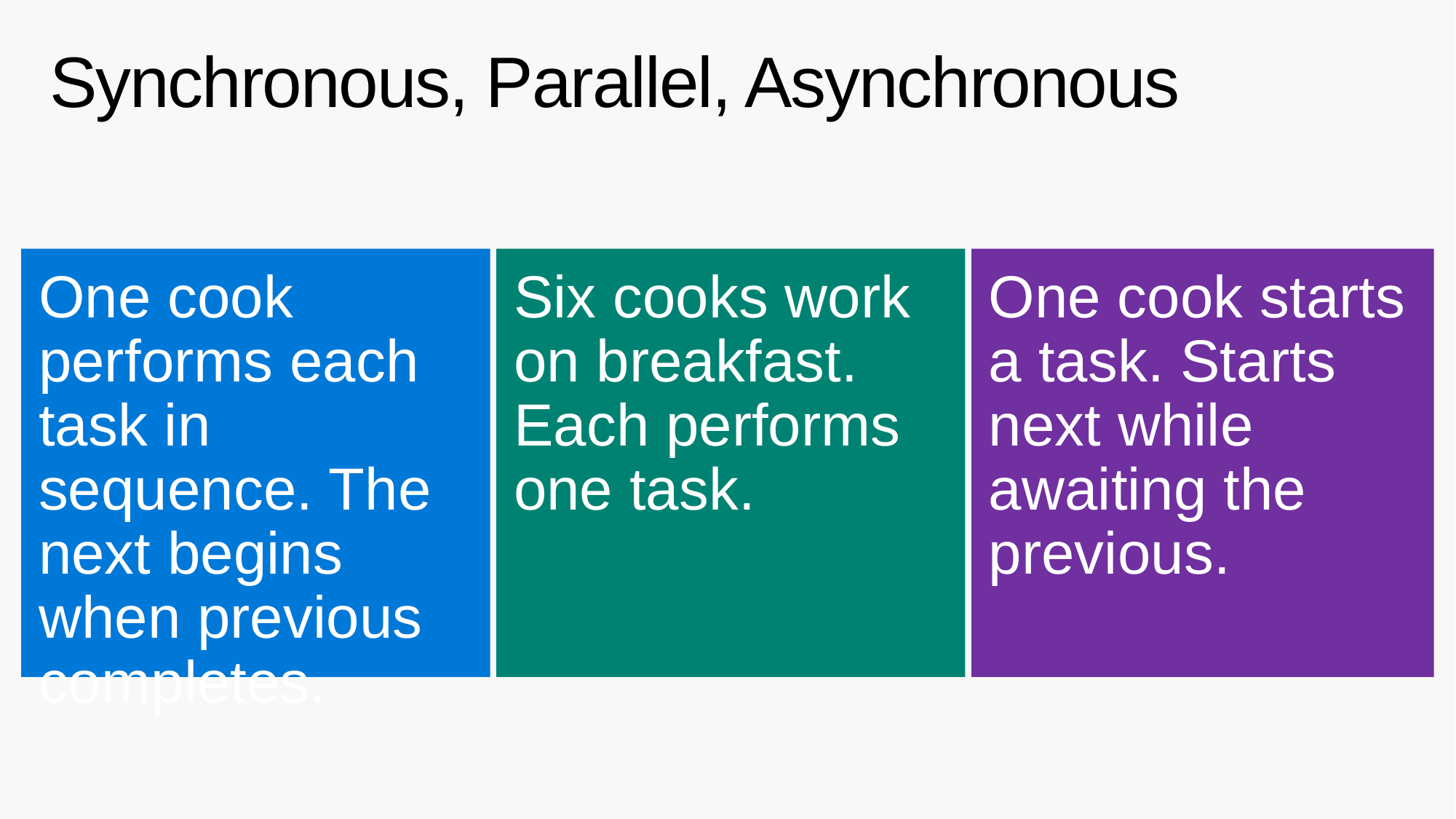

# Synchronous, Parallel, Asynchronous
One cook performs each task in sequence. The next begins when previous completes.
Six cooks work on breakfast. Each performs one task.
One cook starts a task. Starts next while awaiting the previous.